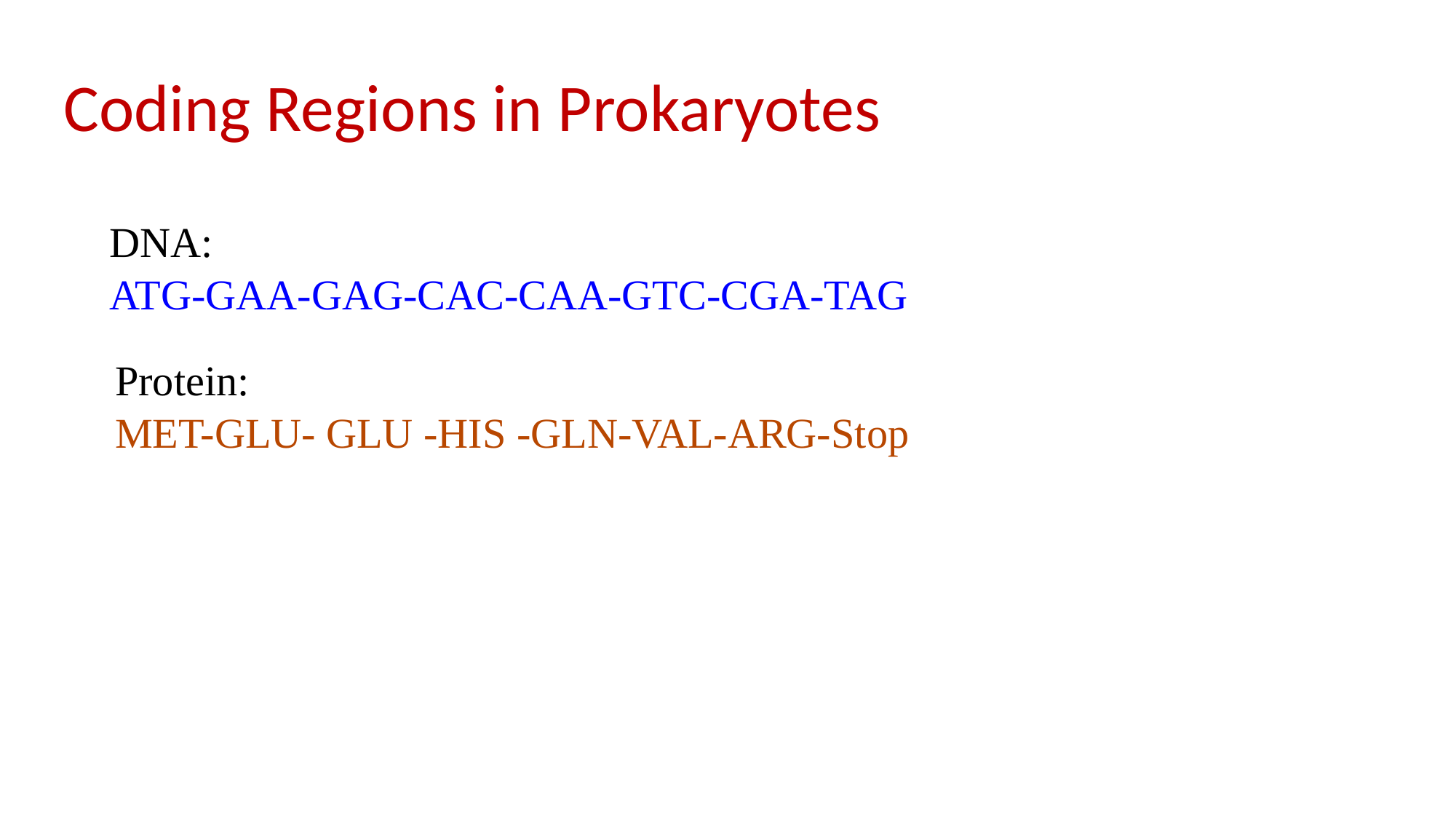

# Coding Regions in Prokaryotes
DNA:
ATG-GAA-GAG-CAC-CAA-GTC-CGA-TAG
Protein:
MET-GLU- GLU -HIS -GLN-VAL-ARG-Stop